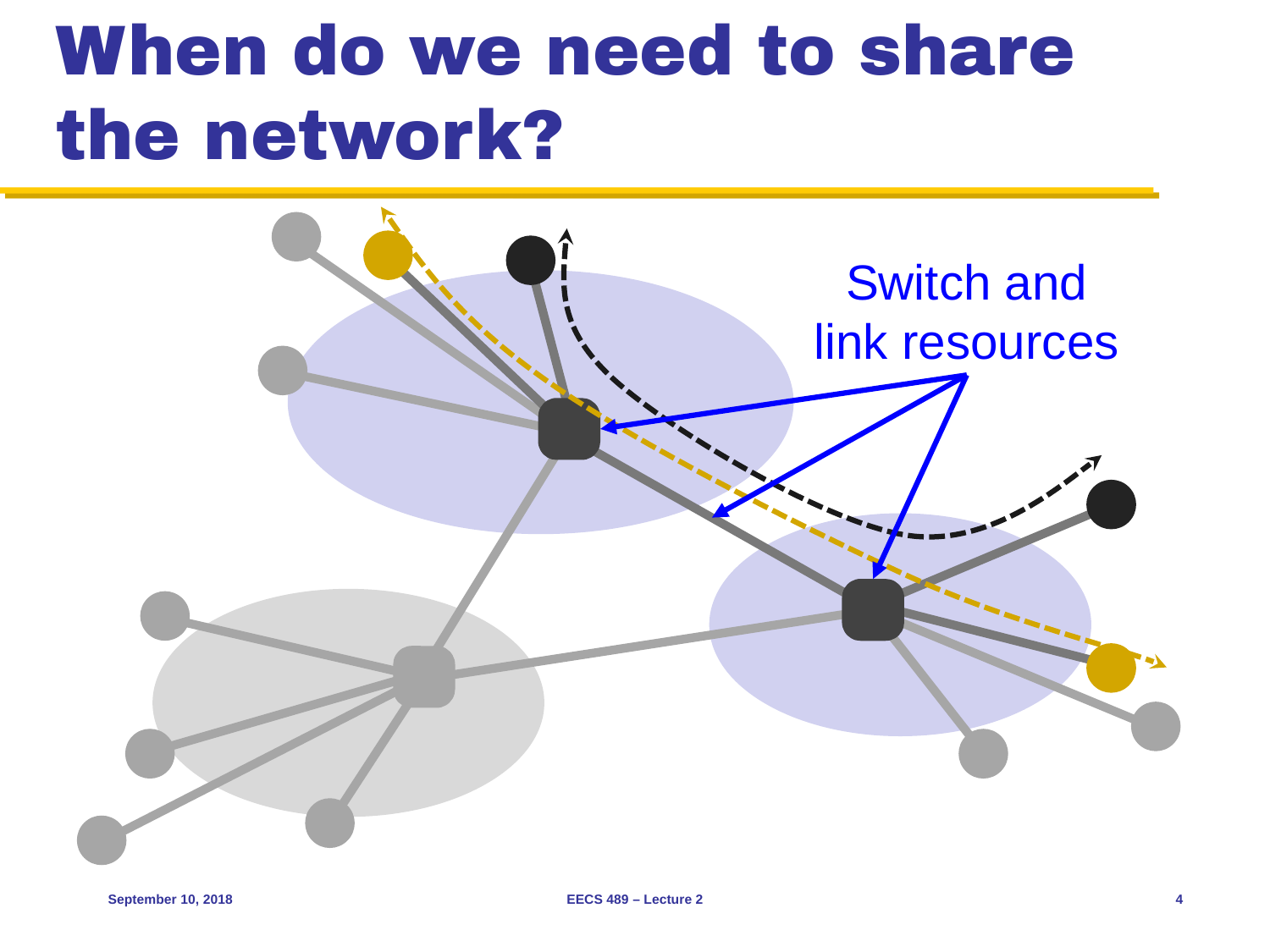

# When do we need to share the network?

Switch and link resources

September 10, 2018
EECS 489 – Lecture 2
4